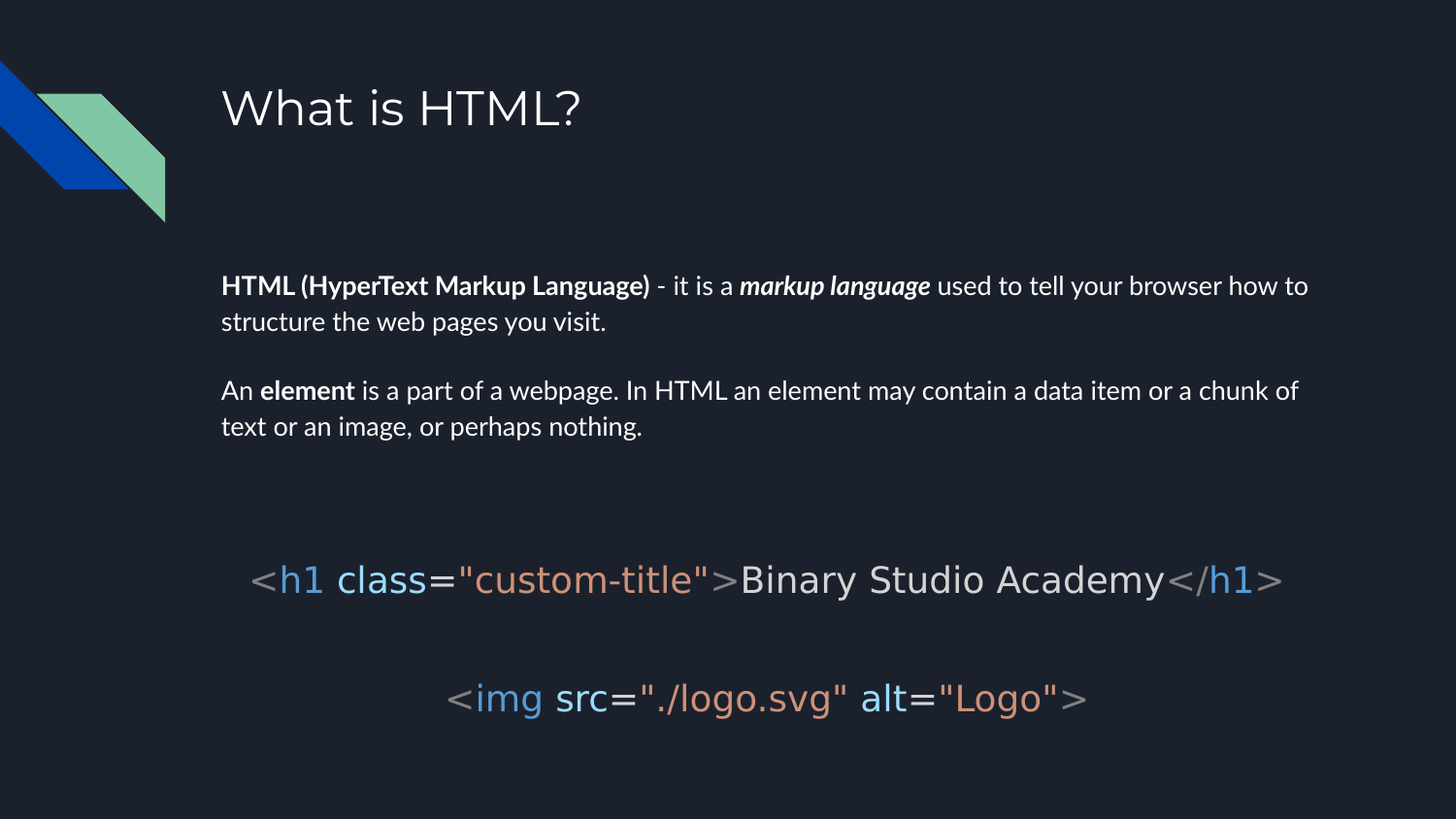

# What is HTML?
HTML (HyperText Markup Language) - it is a markup language used to tell your browser how to structure the web pages you visit.
An element is a part of a webpage. In HTML an element may contain a data item or a chunk of text or an image, or perhaps nothing.

<h1 class="custom-title">Binary Studio Academy</h1>

<img src="./logo.svg" alt="Logo">